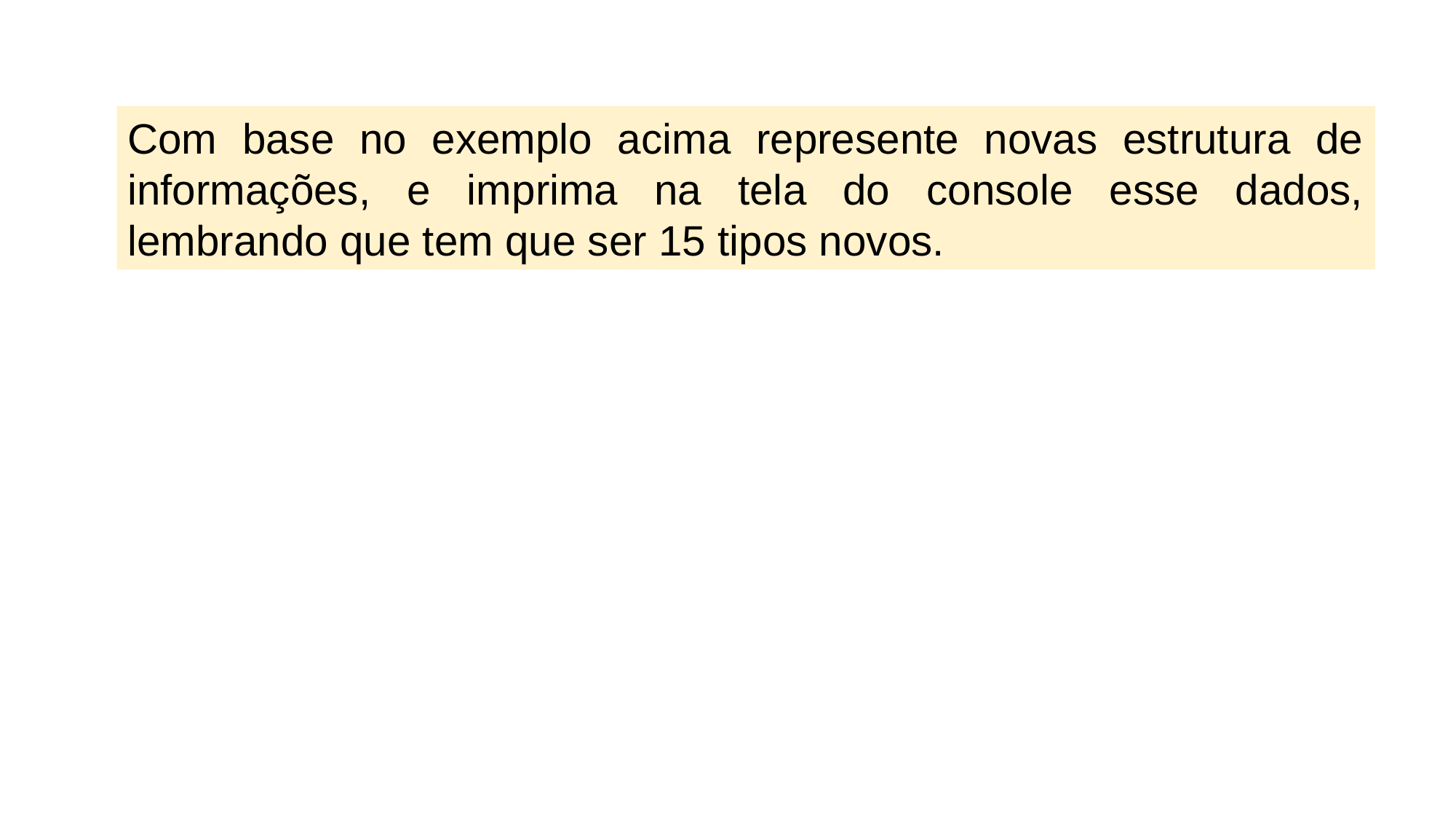

Com base no exemplo acima represente novas estrutura de informações, e imprima na tela do console esse dados, lembrando que tem que ser 15 tipos novos.